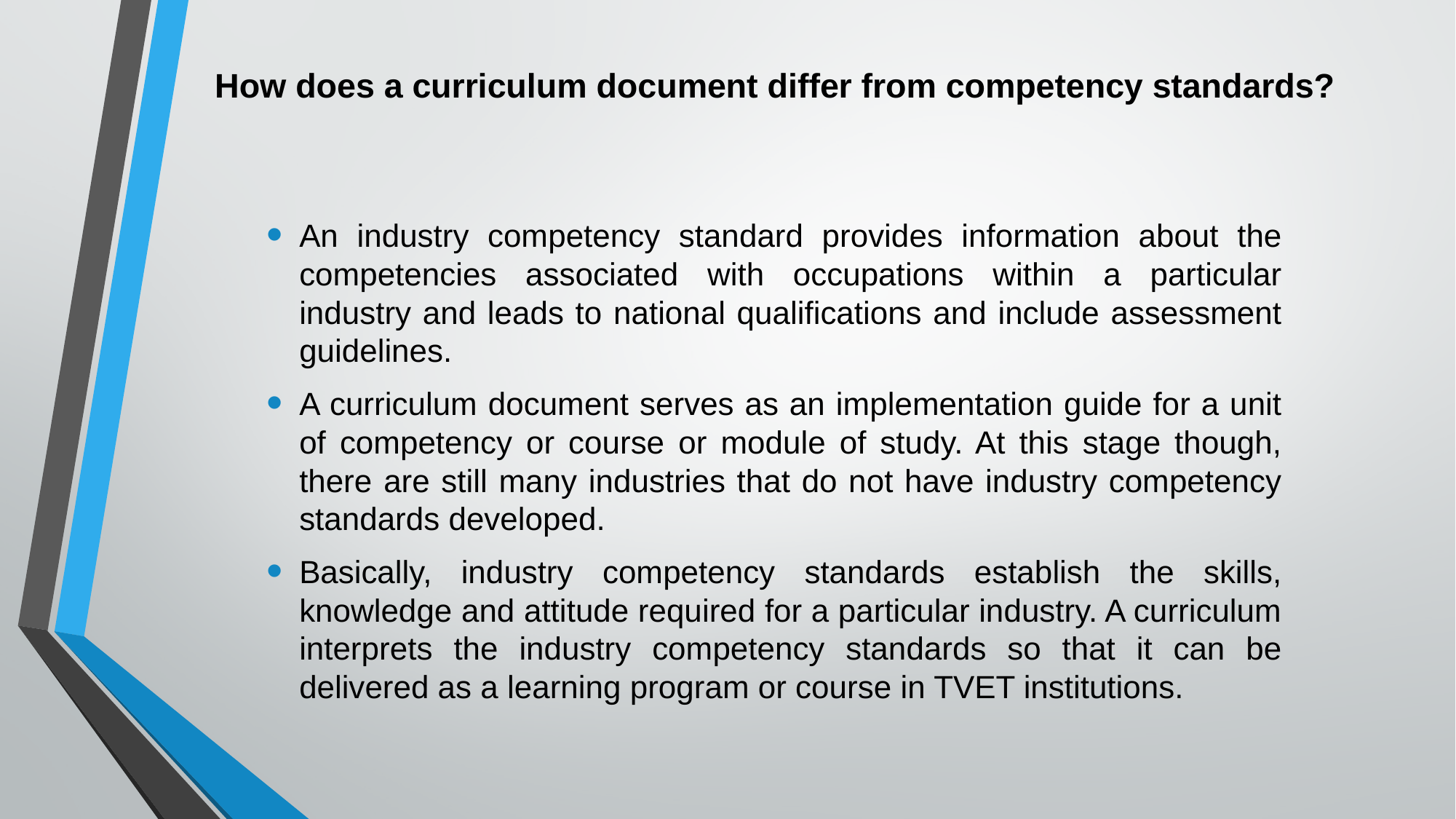

# How does a curriculum document differ from competency standards?
An industry competency standard provides information about the competencies associated with occupations within a particular industry and leads to national qualifications and include assessment guidelines.
A curriculum document serves as an implementation guide for a unit of competency or course or module of study. At this stage though, there are still many industries that do not have industry competency standards developed.
Basically, industry competency standards establish the skills, knowledge and attitude required for a particular industry. A curriculum interprets the industry competency standards so that it can be delivered as a learning program or course in TVET institutions.